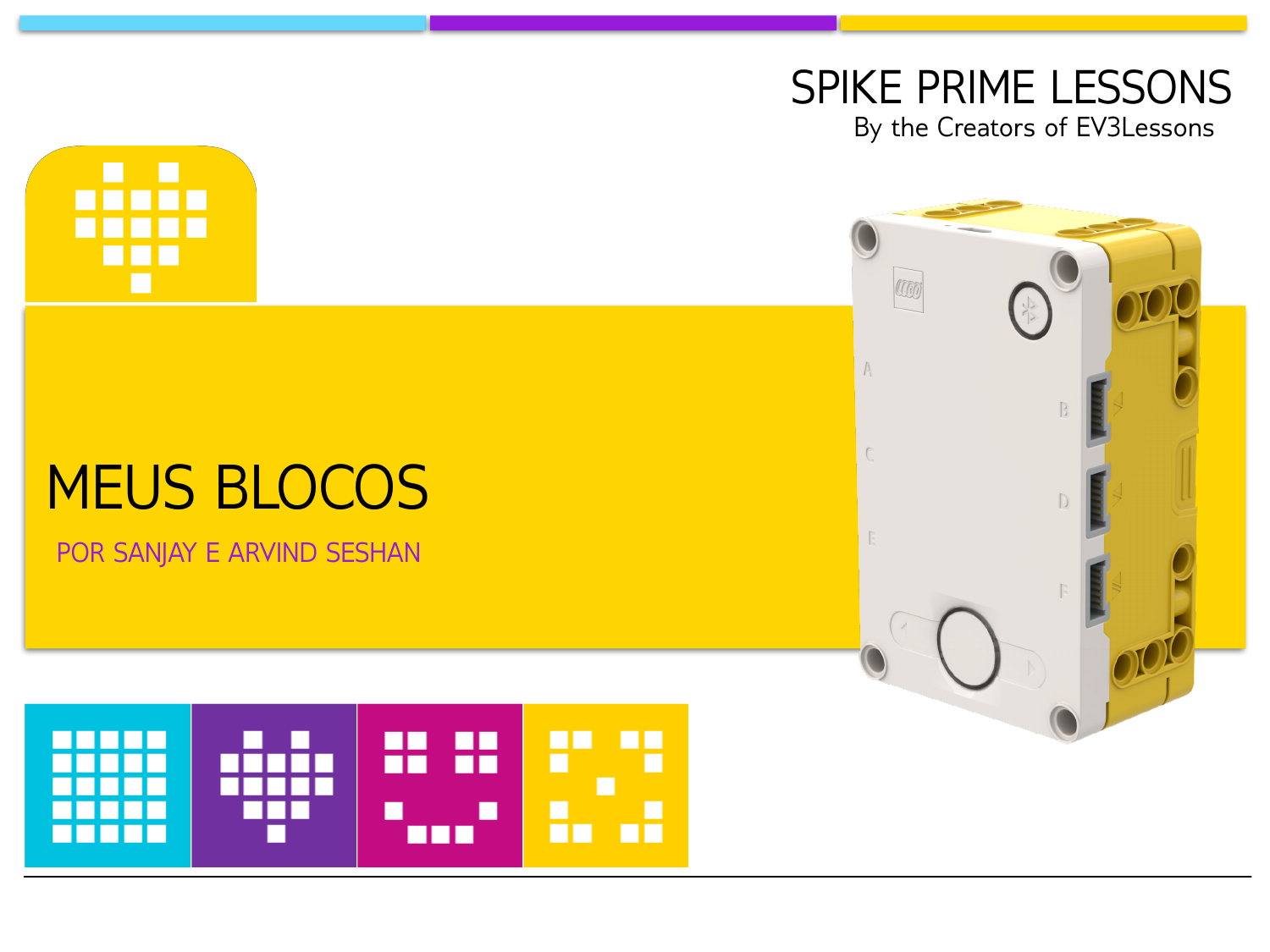

# Meus blocos
por SANJAY e ARVIND SESHAN